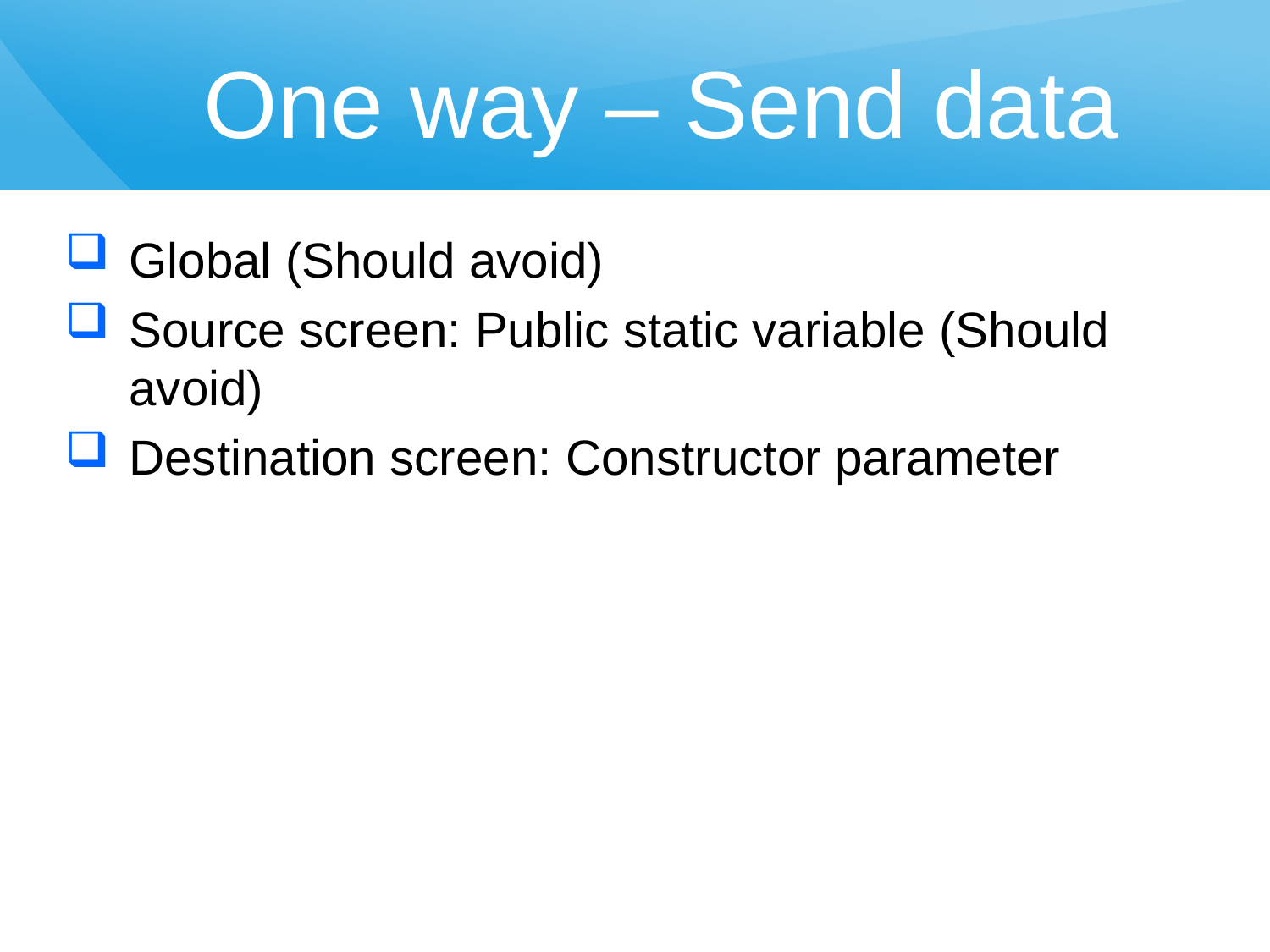

# One way – Send data
Global (Should avoid)
Source screen: Public static variable (Should avoid)
Destination screen: Constructor parameter